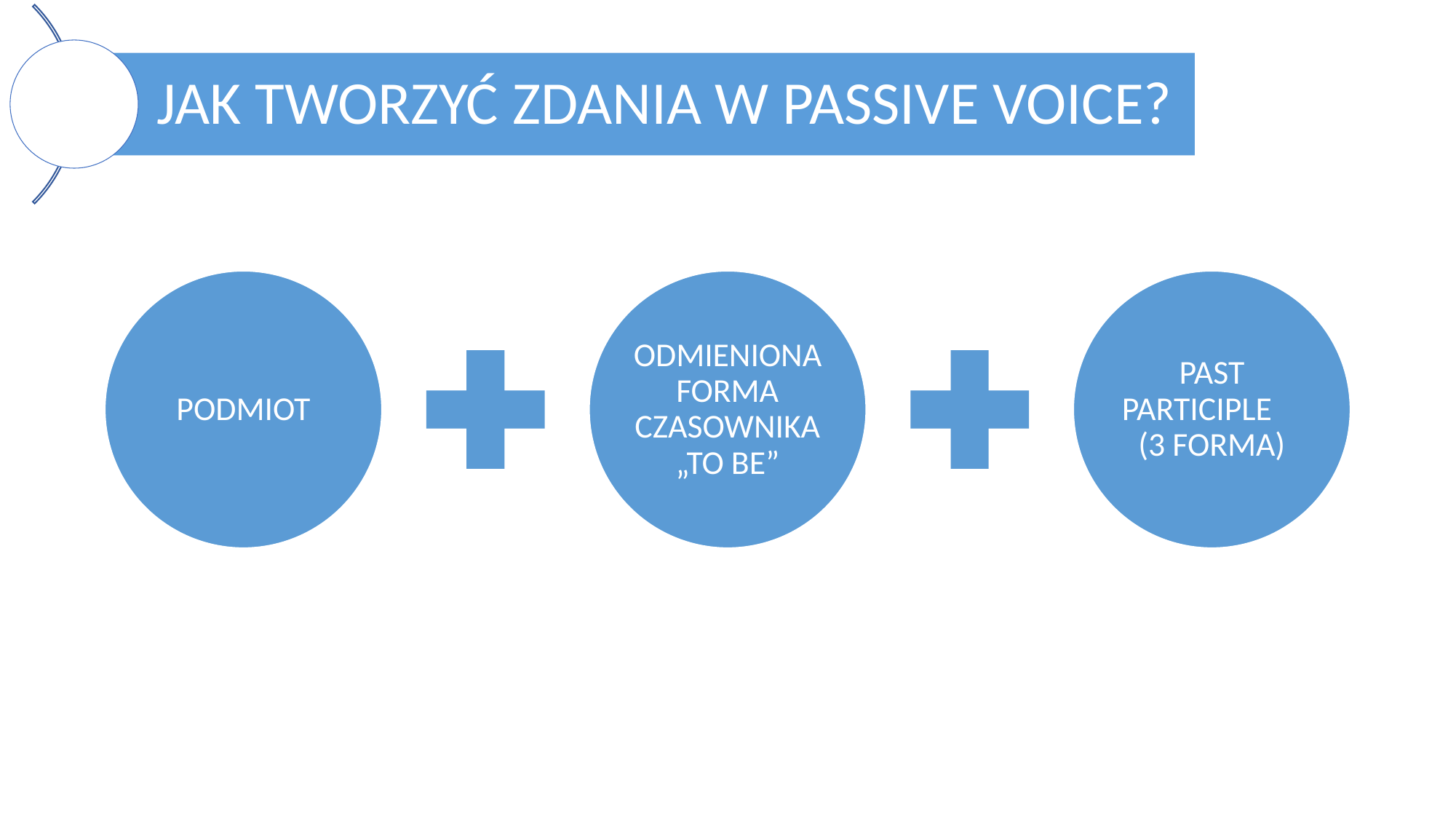

JAK TWORZYĆ ZDANIA W PASSIVE VOICE?
PODMIOT

ODMIENIONA FORMA CZASOWNIKA „TO BE”

PAST PARTICIPLE     (3 FORMA)